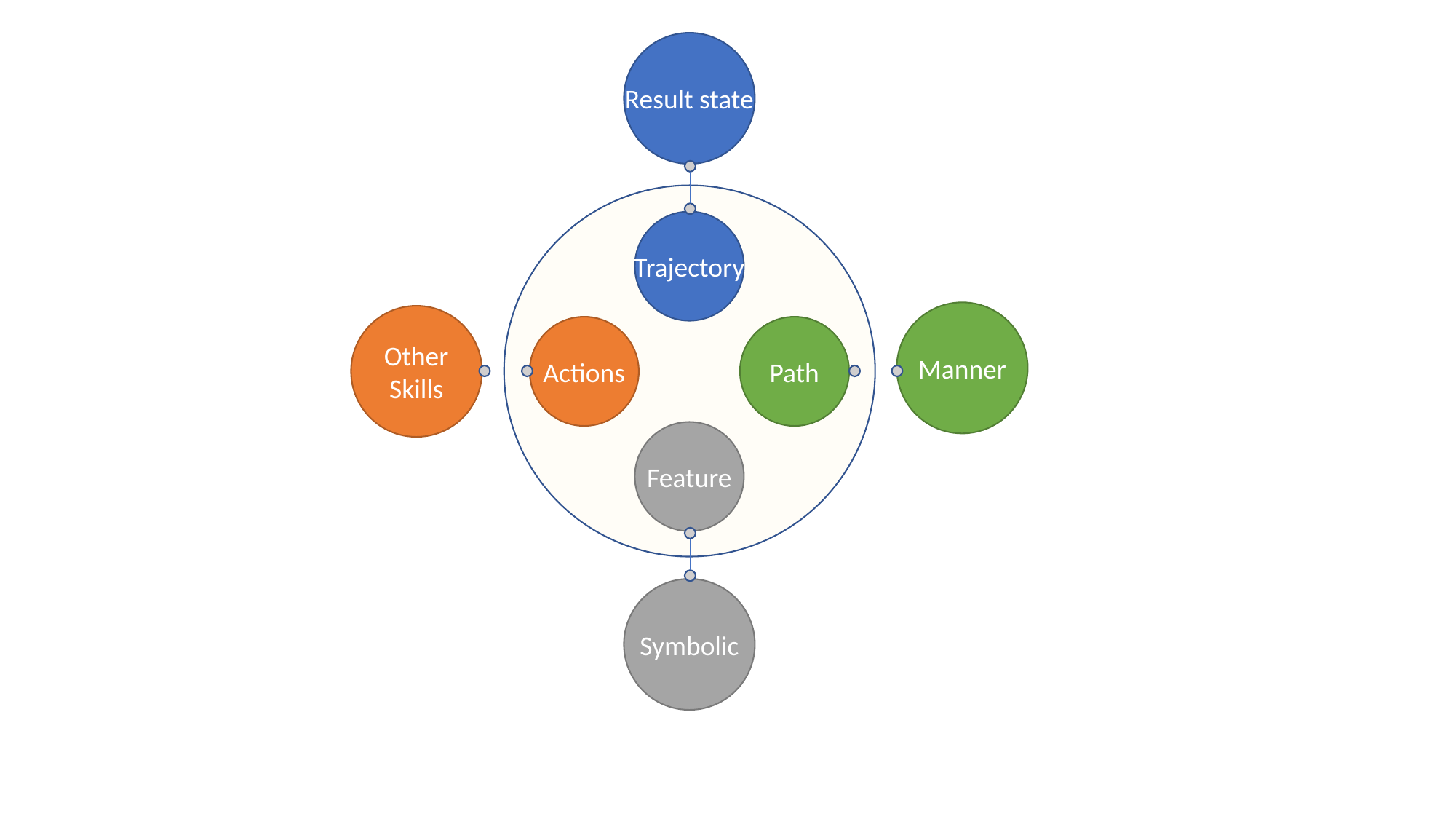

Result state

Trajectory
Manner
Other Skills
Actions
Path

Feature

Symbolic